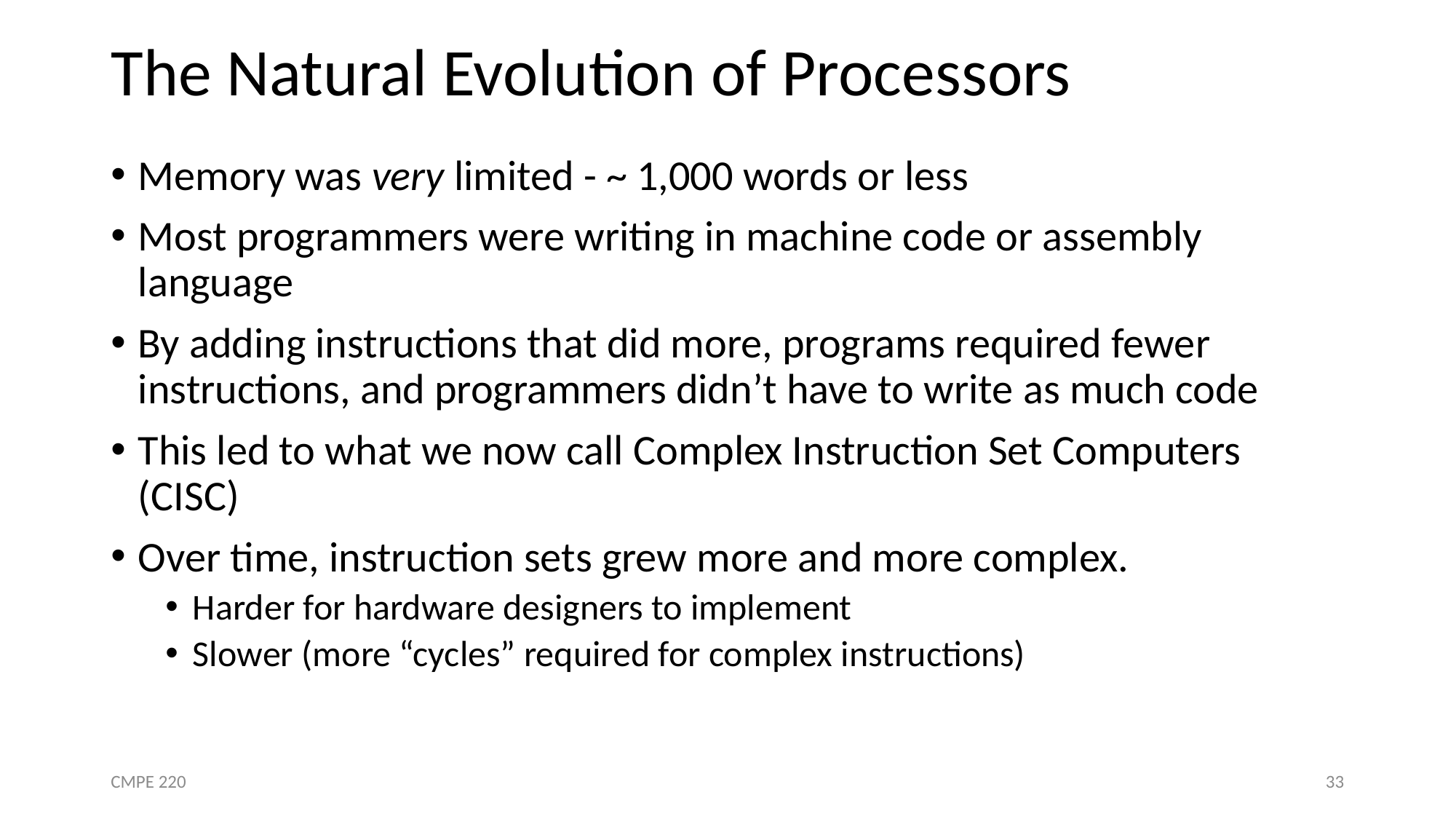

# The Natural Evolution of Processors
Memory was very limited - ~ 1,000 words or less
Most programmers were writing in machine code or assembly language
By adding instructions that did more, programs required fewer instructions, and programmers didn’t have to write as much code
This led to what we now call Complex Instruction Set Computers (CISC)
Over time, instruction sets grew more and more complex.
Harder for hardware designers to implement
Slower (more “cycles” required for complex instructions)

CMPE 220
33